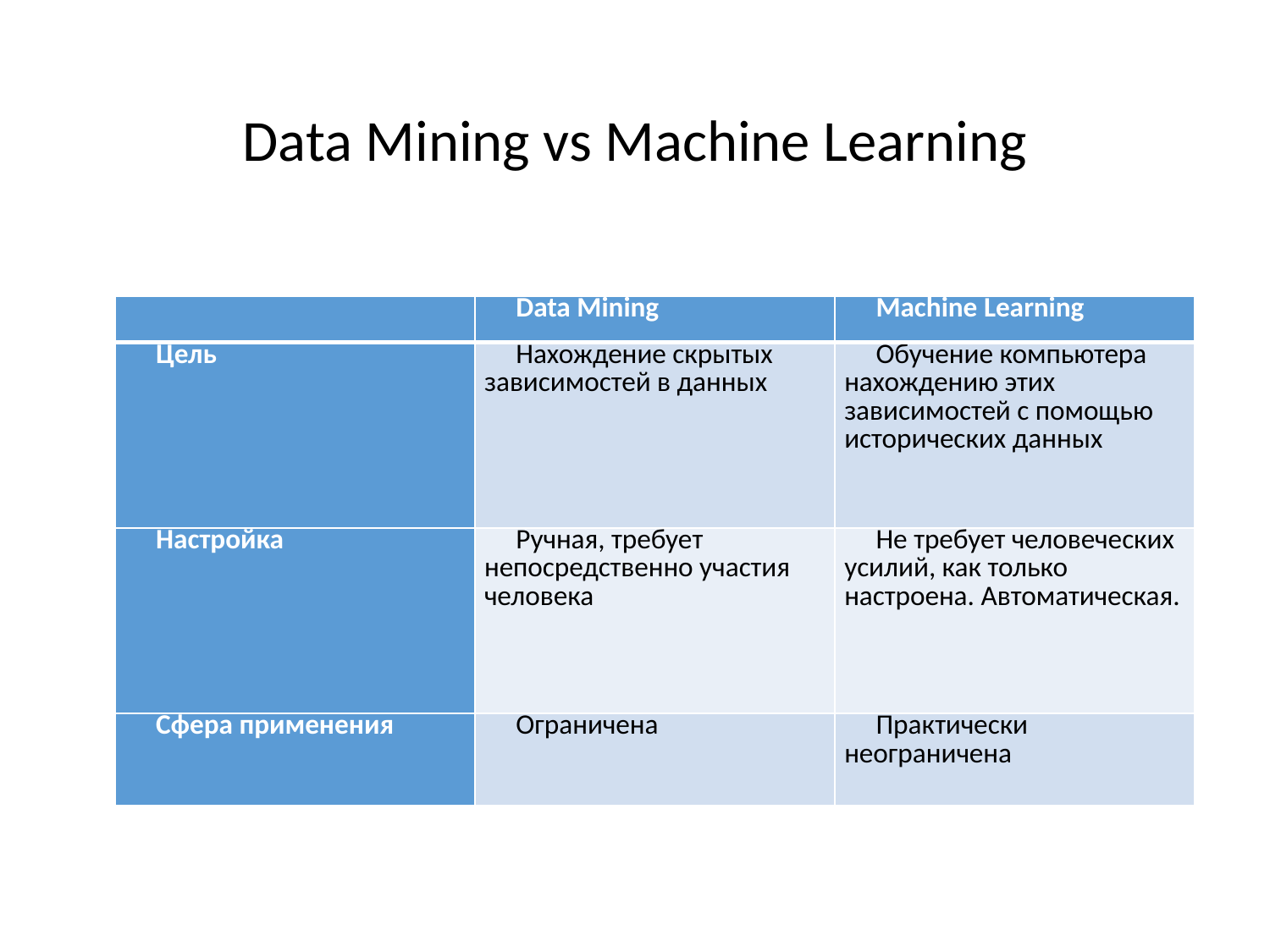

# Data Mining vs Machine Learning
|  | Data Mining | Machine Learning |
| --- | --- | --- |
| Цель | Нахождение скрытых зависимостей в данных | Обучение компьютера нахождению этих зависимостей с помощью исторических данных |
| Настройка | Ручная, требует непосредственно участия человека | Не требует человеческих усилий, как только настроена. Автоматическая. |
| Сфера применения | Ограничена | Практически неограничена |